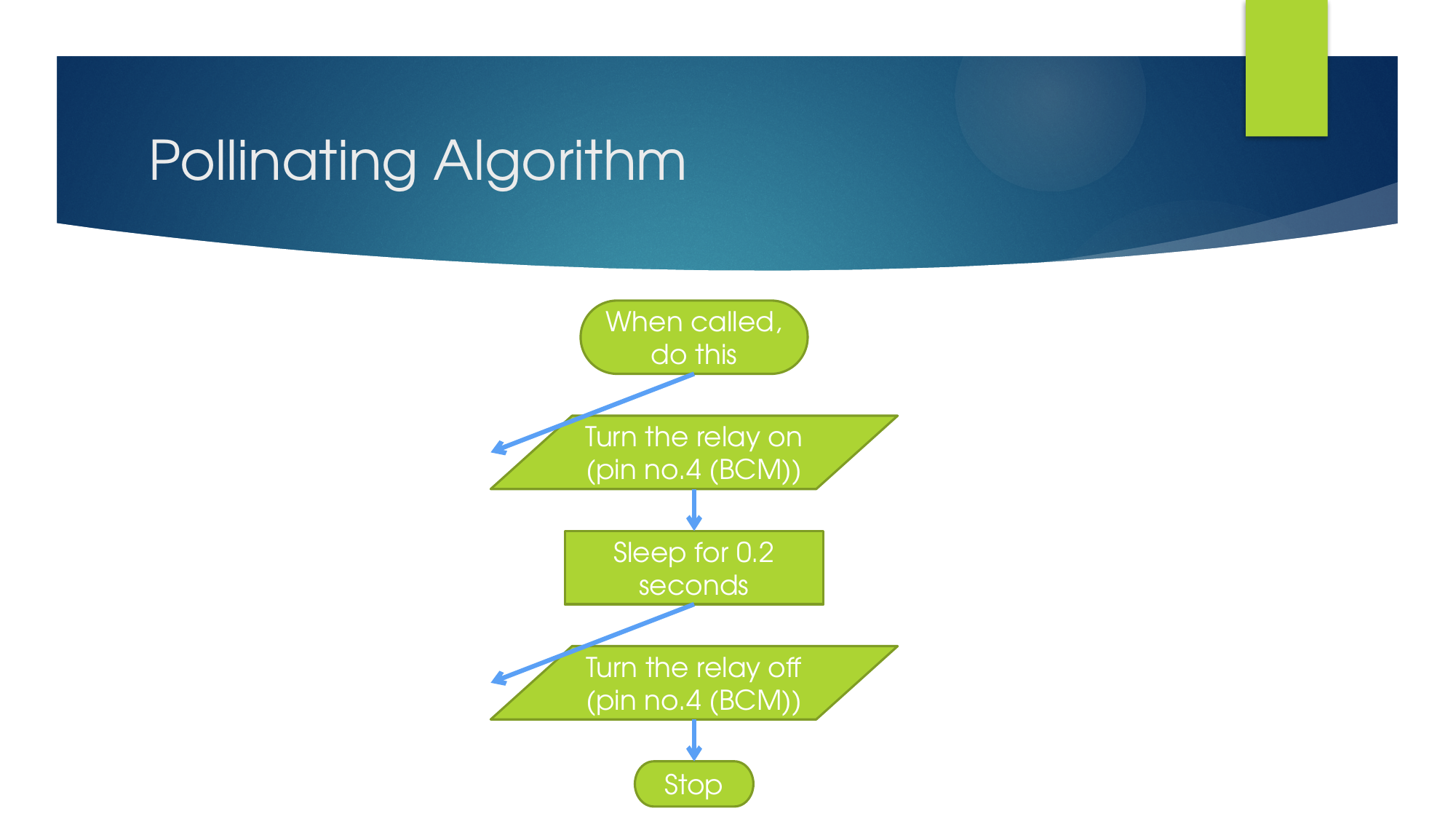

# Pollinating Algorithm
When called, do this
Turn the relay on (pin no.4 (BCM))
Sleep for 0.2 seconds
Turn the relay off (pin no.4 (BCM))
Stop